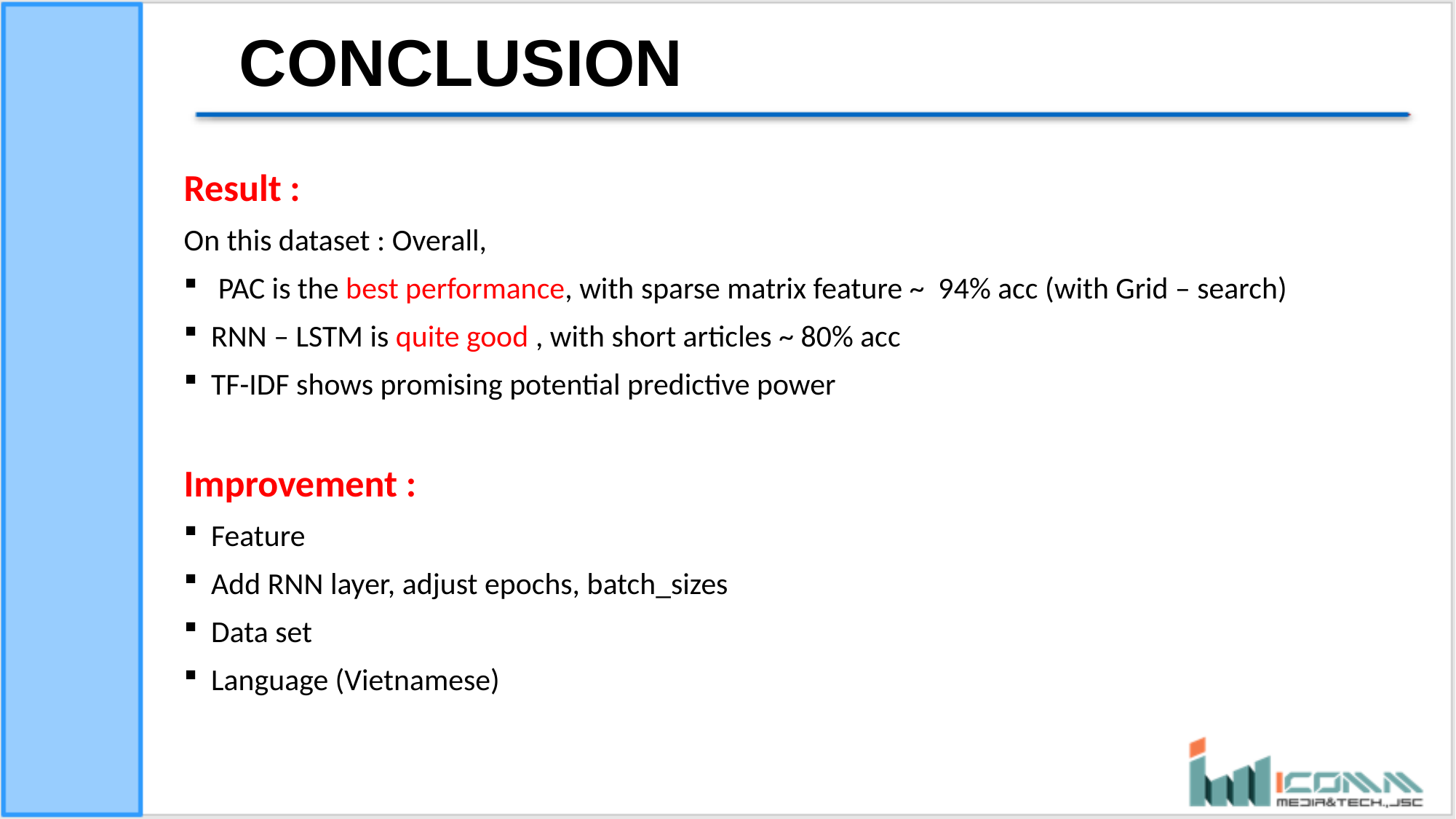

# CONCLUSION
Result :
On this dataset : Overall,
 PAC is the best performance, with sparse matrix feature ~  94% acc (with Grid – search)
RNN – LSTM is quite good , with short articles ~ 80% acc
TF-IDF shows promising potential predictive power

Improvement :
Feature
Add RNN layer, adjust epochs, batch_sizes
Data set
Language (Vietnamese)